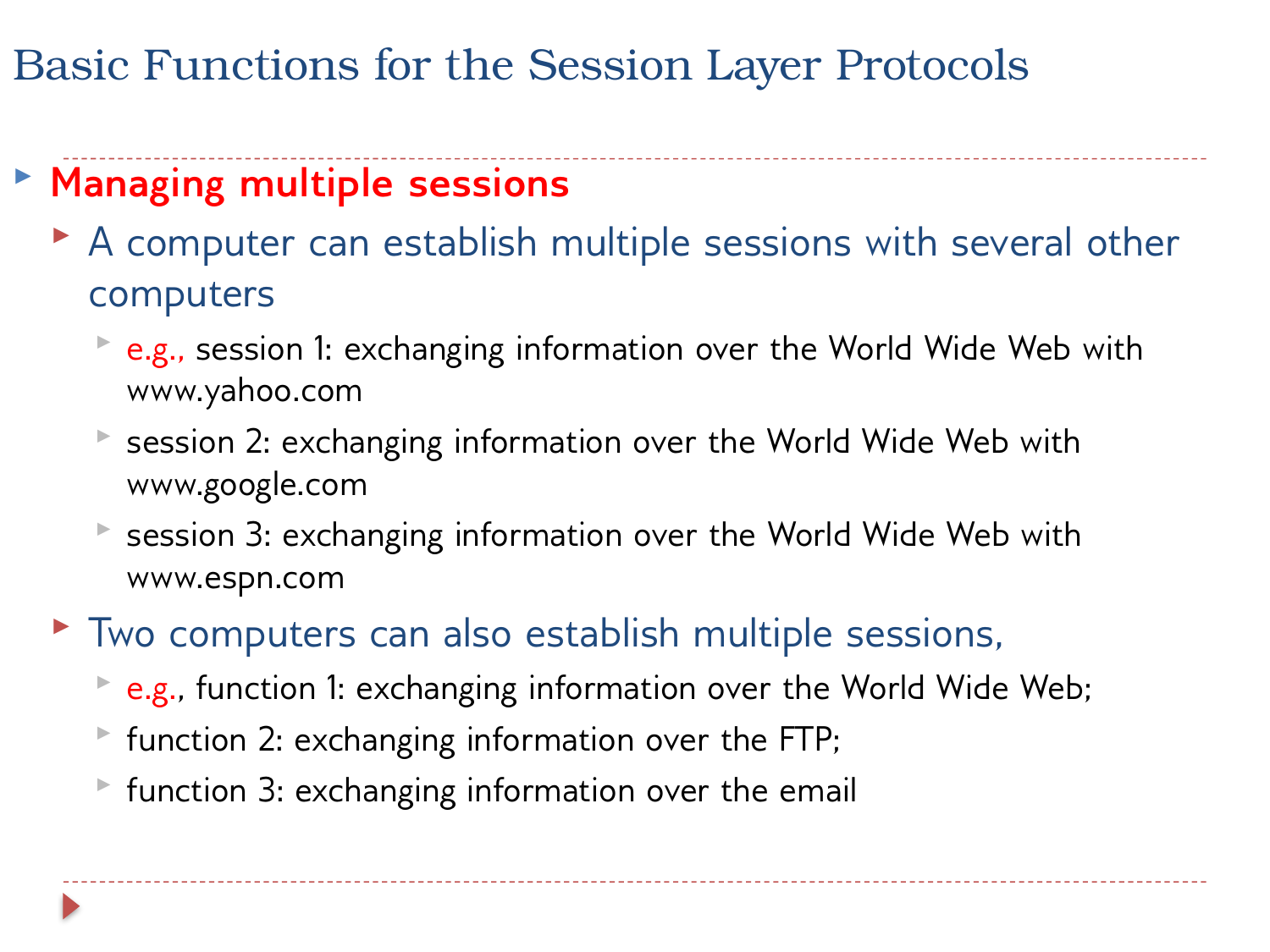

# Basic Functions for the Session Layer Protocols
Managing multiple sessions
A computer can establish multiple sessions with several other computers
e.g., session 1: exchanging information over the World Wide Web with www.yahoo.com
session 2: exchanging information over the World Wide Web with www.google.com
session 3: exchanging information over the World Wide Web with www.espn.com
Two computers can also establish multiple sessions,
e.g., function 1: exchanging information over the World Wide Web;
function 2: exchanging information over the FTP;
function 3: exchanging information over the email